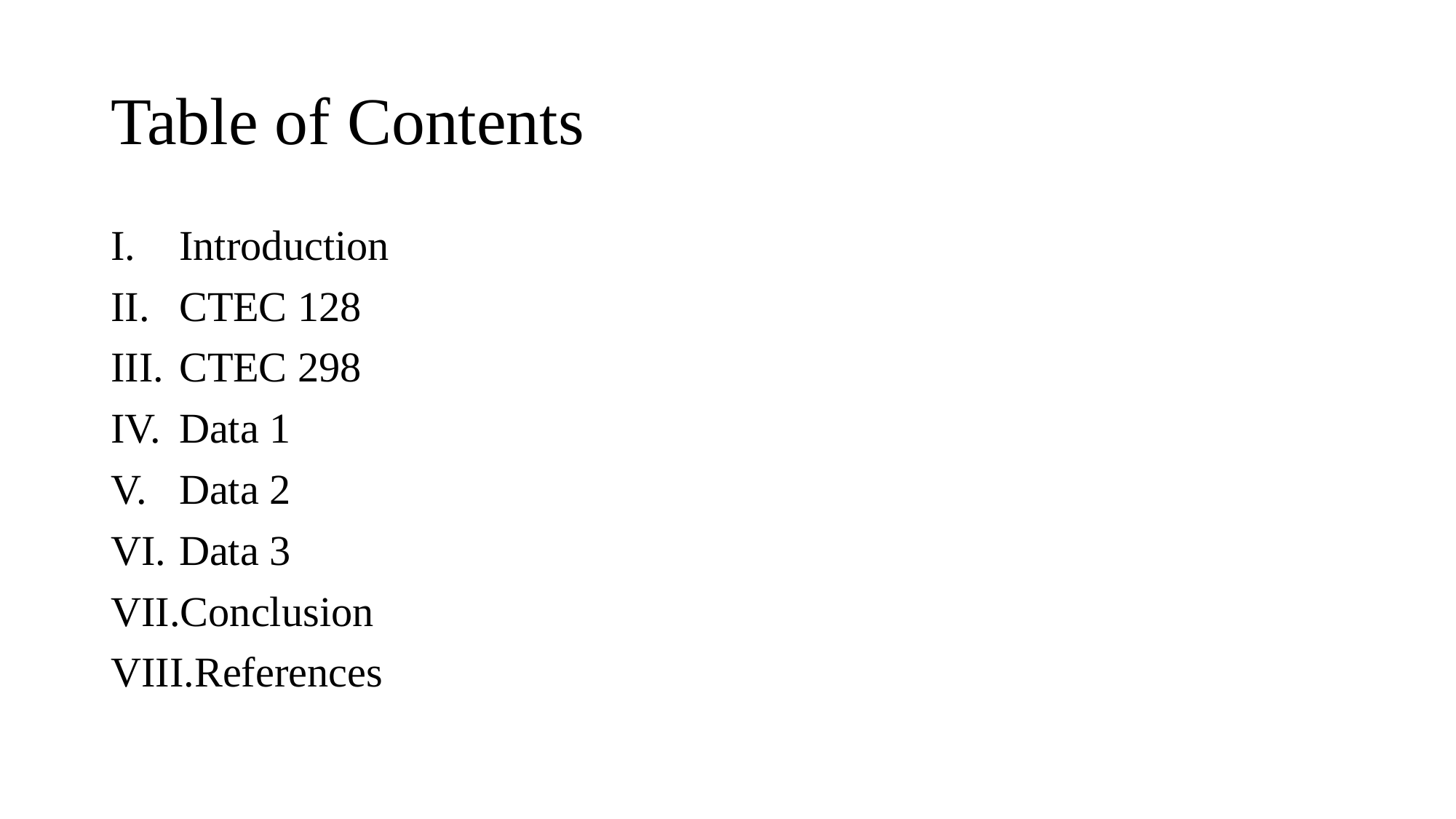

# Table of Contents
Introduction
CTEC 128
CTEC 298
Data 1
Data 2
Data 3
Conclusion
References